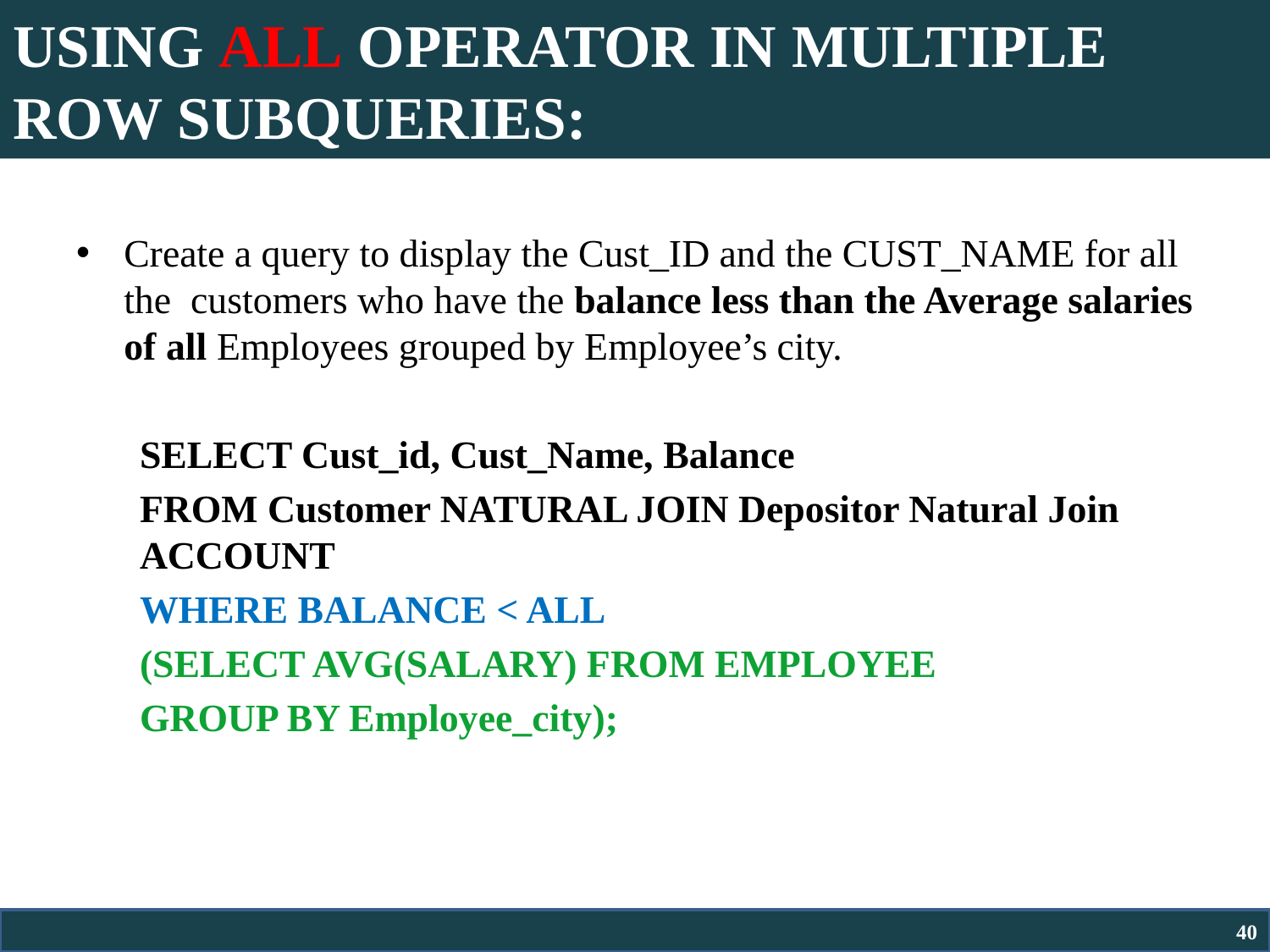

# USING ALL OPERATOR IN MULTIPLE ROW SUBQUERIES:
Create a query to display the Cust_ID and the CUST_NAME for all the  customers who have the balance less than the Average salaries of all Employees grouped by Employee’s city.

SELECT Cust_id, Cust_Name, Balance
FROM Customer NATURAL JOIN Depositor Natural Join ACCOUNT
WHERE BALANCE < ALL
(SELECT AVG(SALARY) FROM EMPLOYEE
GROUP BY Employee_city);

40